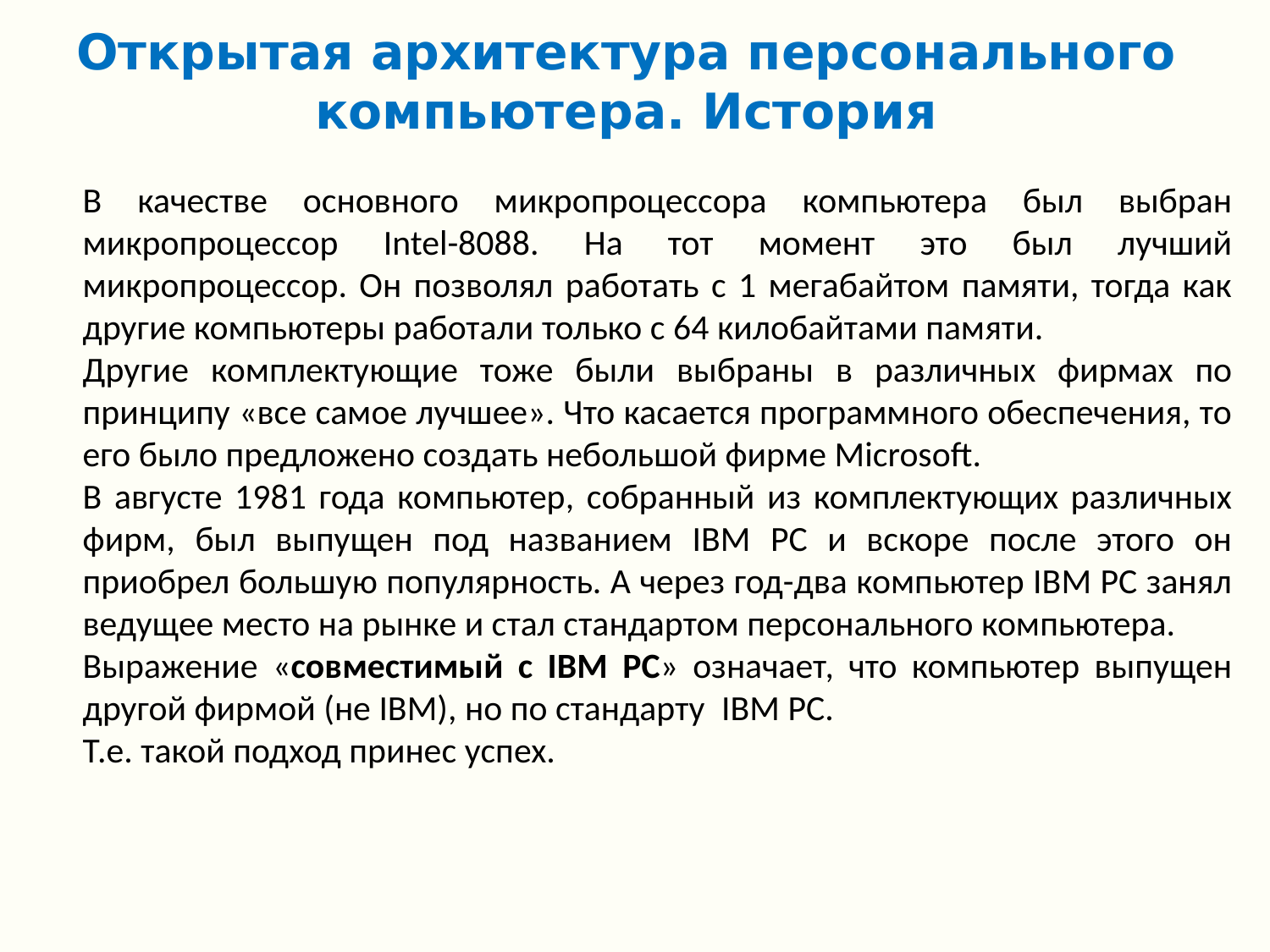

# Открытая архитектура персонального компьютера. История
В качестве основного микропроцессора компьютера был выбран микропроцессор Intel-8088. На тот момент это был лучший микропроцессор. Он позволял работать с 1 мегабайтом памяти, тогда как другие компьютеры работали только с 64 килобайтами памяти.
Другие комплектующие тоже были выбраны в различных фирмах по принципу «все самое лучшее». Что касается программного обеспечения, то его было предложено создать небольшой фирме Microsoft.
В августе 1981 года компьютер, собранный из комплектующих различных фирм, был выпущен под названием IBM PC и вскоре после этого он приобрел большую популярность. А через год-два компьютер IBM PC занял ведущее место на рынке и стал стандартом персонального компьютера.
Выражение «совместимый с IBM PC» означает, что компьютер выпущен другой фирмой (не IBM), но по стандарту  IBM PC.
Т.е. такой подход принес успех.